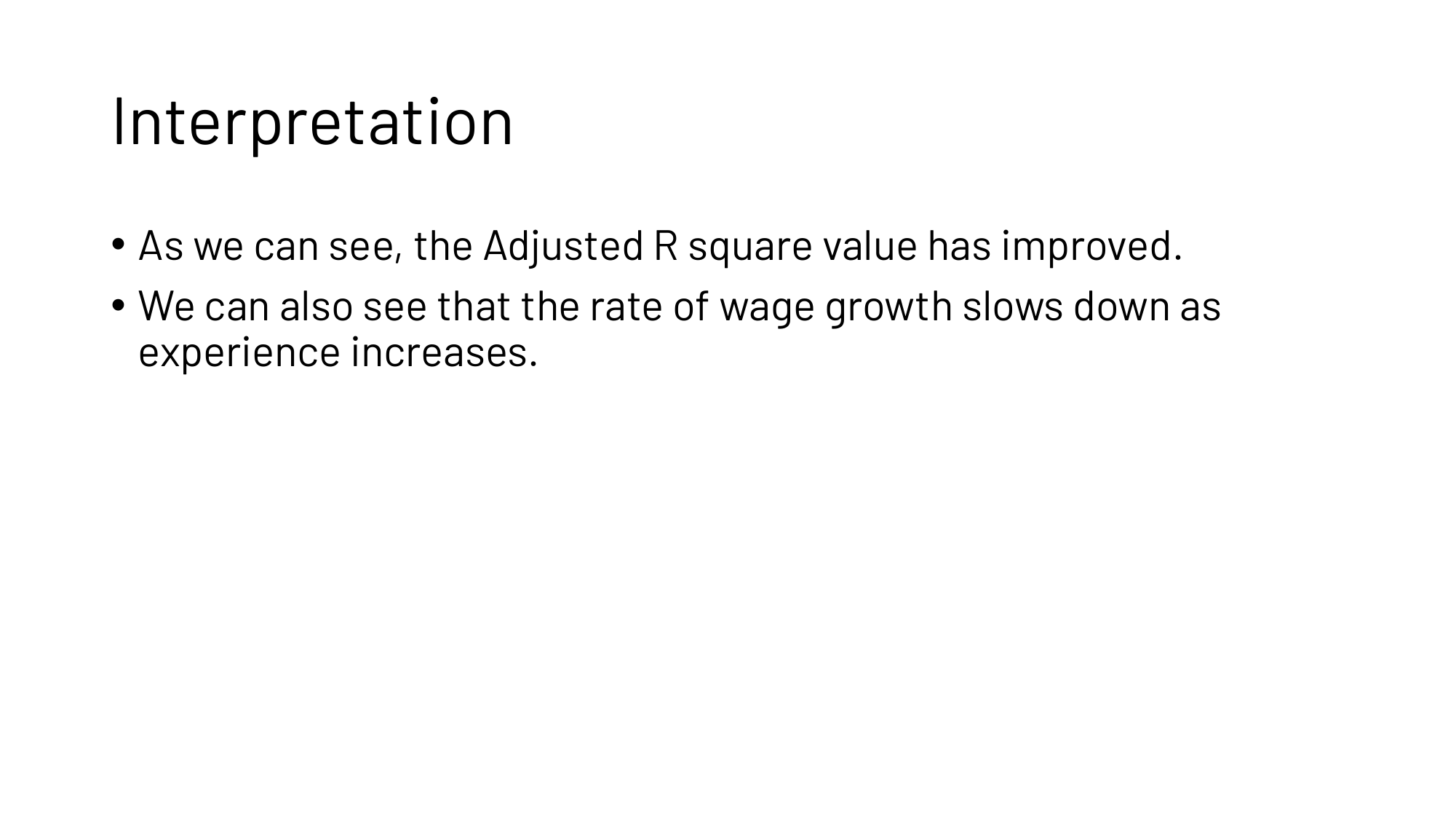

# Interpretation
As we can see, the Adjusted R square value has improved.
We can also see that the rate of wage growth slows down as experience increases.